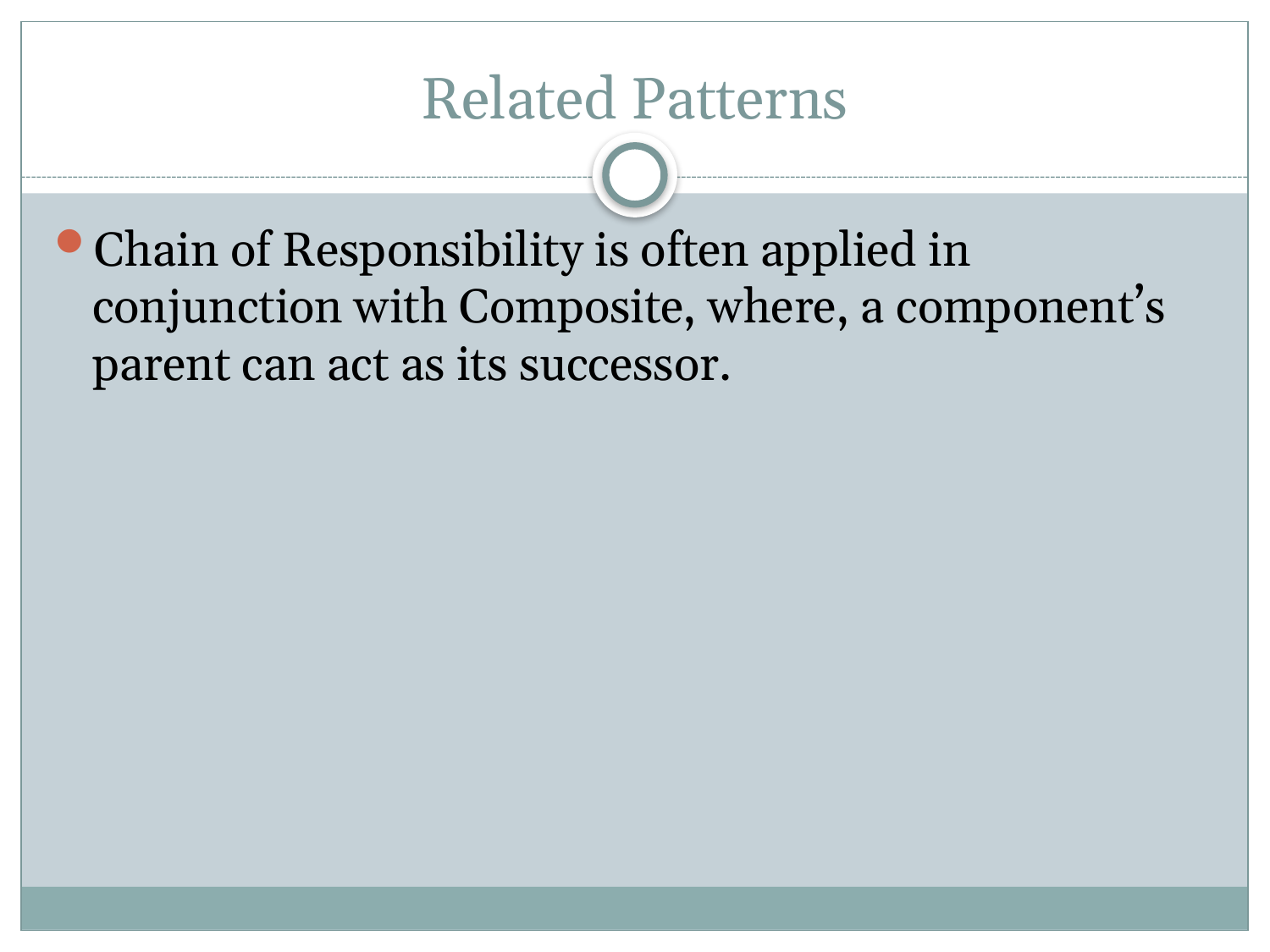

# Related Patterns
Chain of Responsibility is often applied in conjunction with Composite, where, a component’s parent can act as its successor.